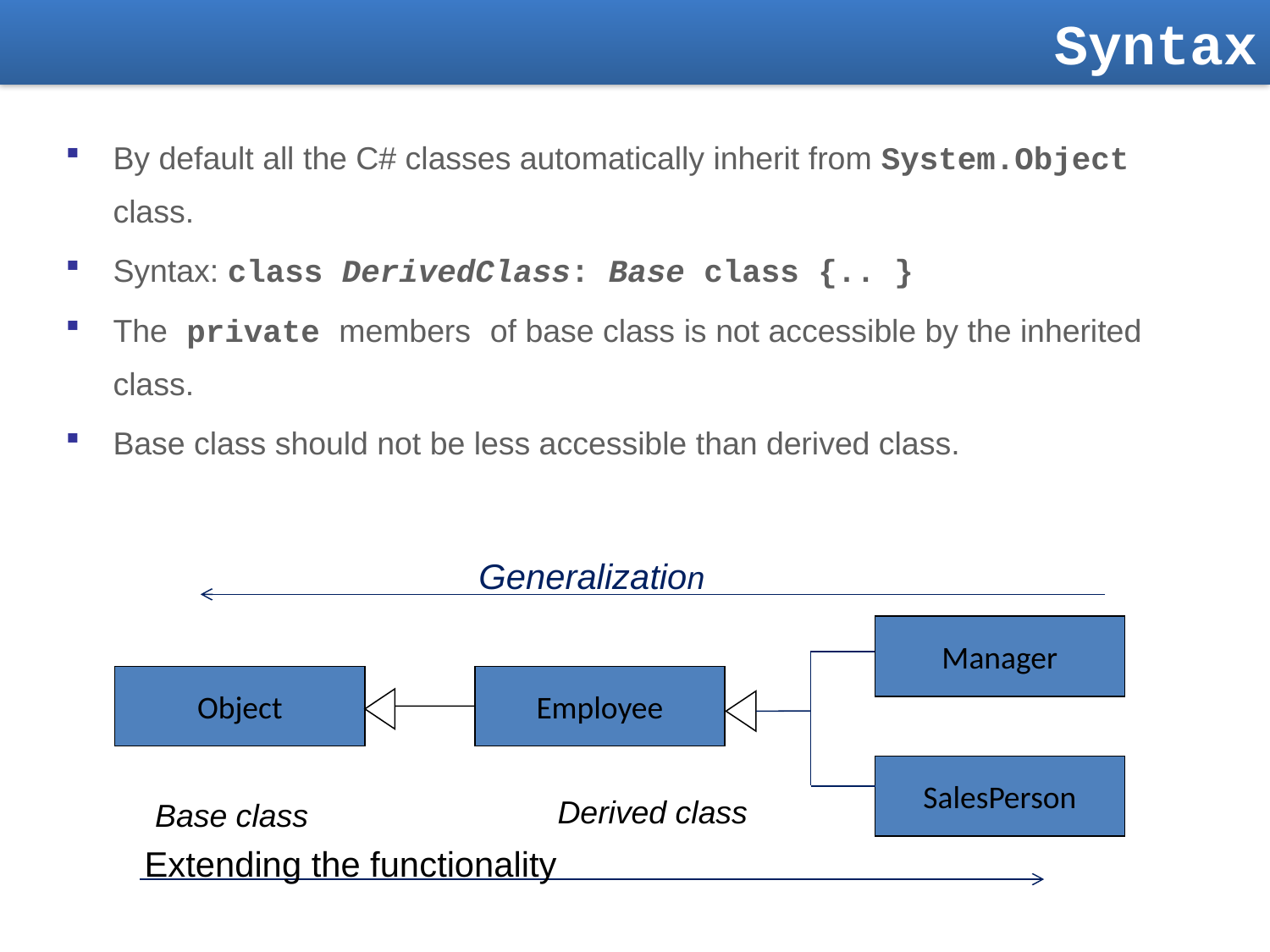

Syntax
By default all the C# classes automatically inherit from System.Object class.
Syntax: class DerivedClass: Base class {.. }
The private members of base class is not accessible by the inherited class.
Base class should not be less accessible than derived class.

Generalization
Manager
Object
Employee

SalesPerson
Derived class
Base class
Extending the functionality